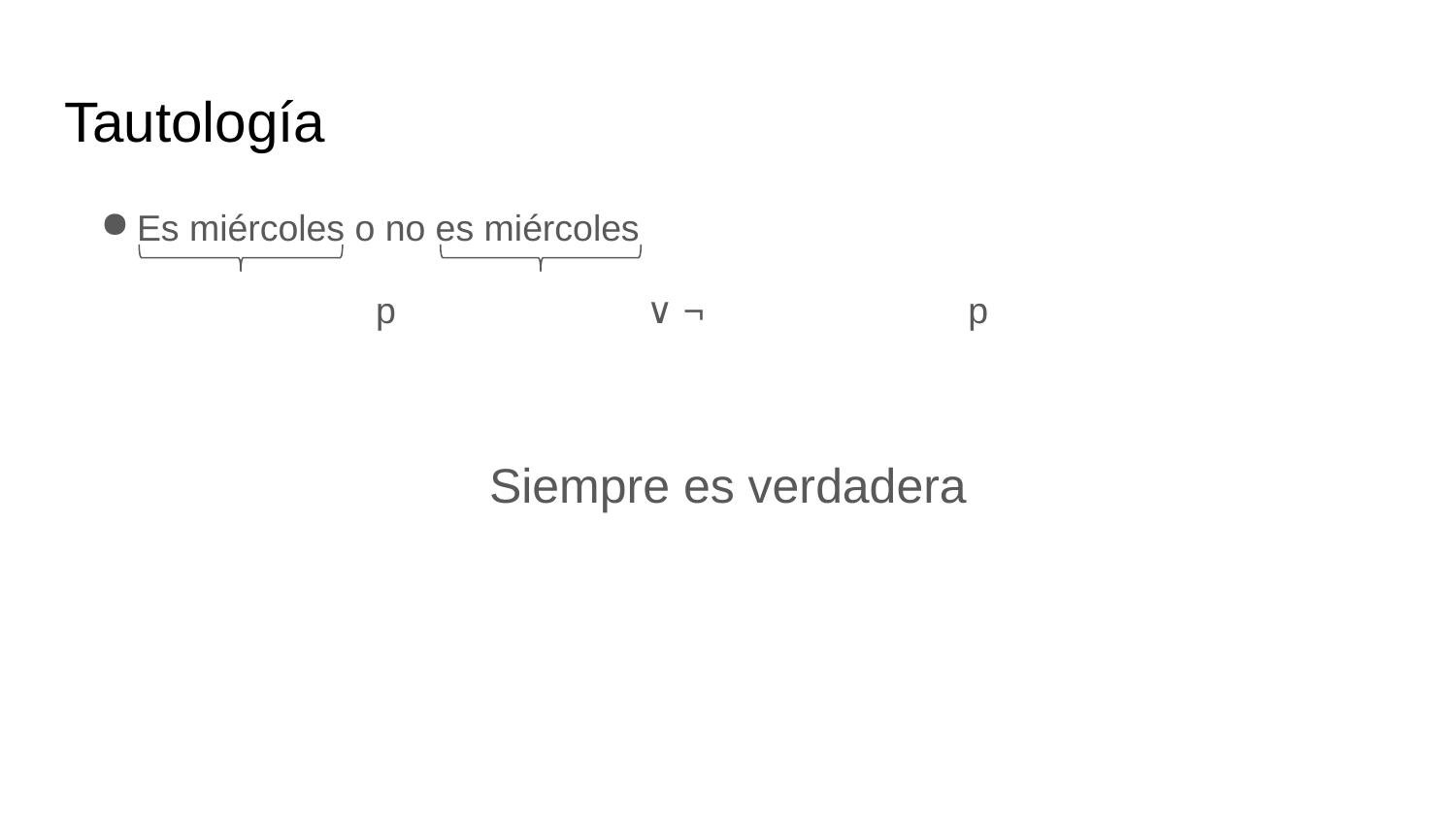

# Tautología

Es miércoles o no es miércoles
		  p	 	∨ ¬		   p

Siempre es verdadera